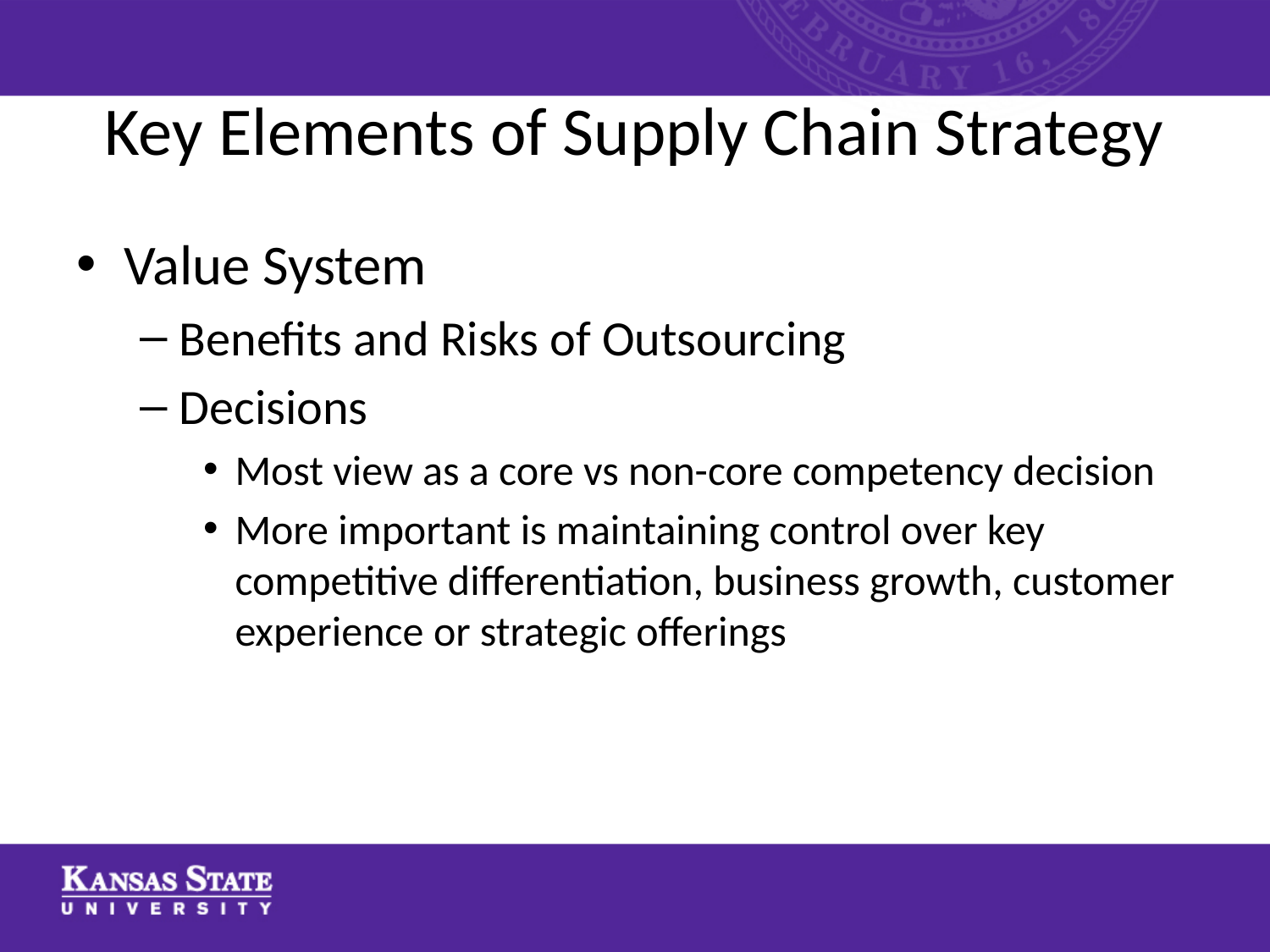

# Key Elements of Supply Chain Strategy
Value System
Benefits and Risks of Outsourcing
Decisions
Most view as a core vs non-core competency decision
More important is maintaining control over key competitive differentiation, business growth, customer experience or strategic offerings